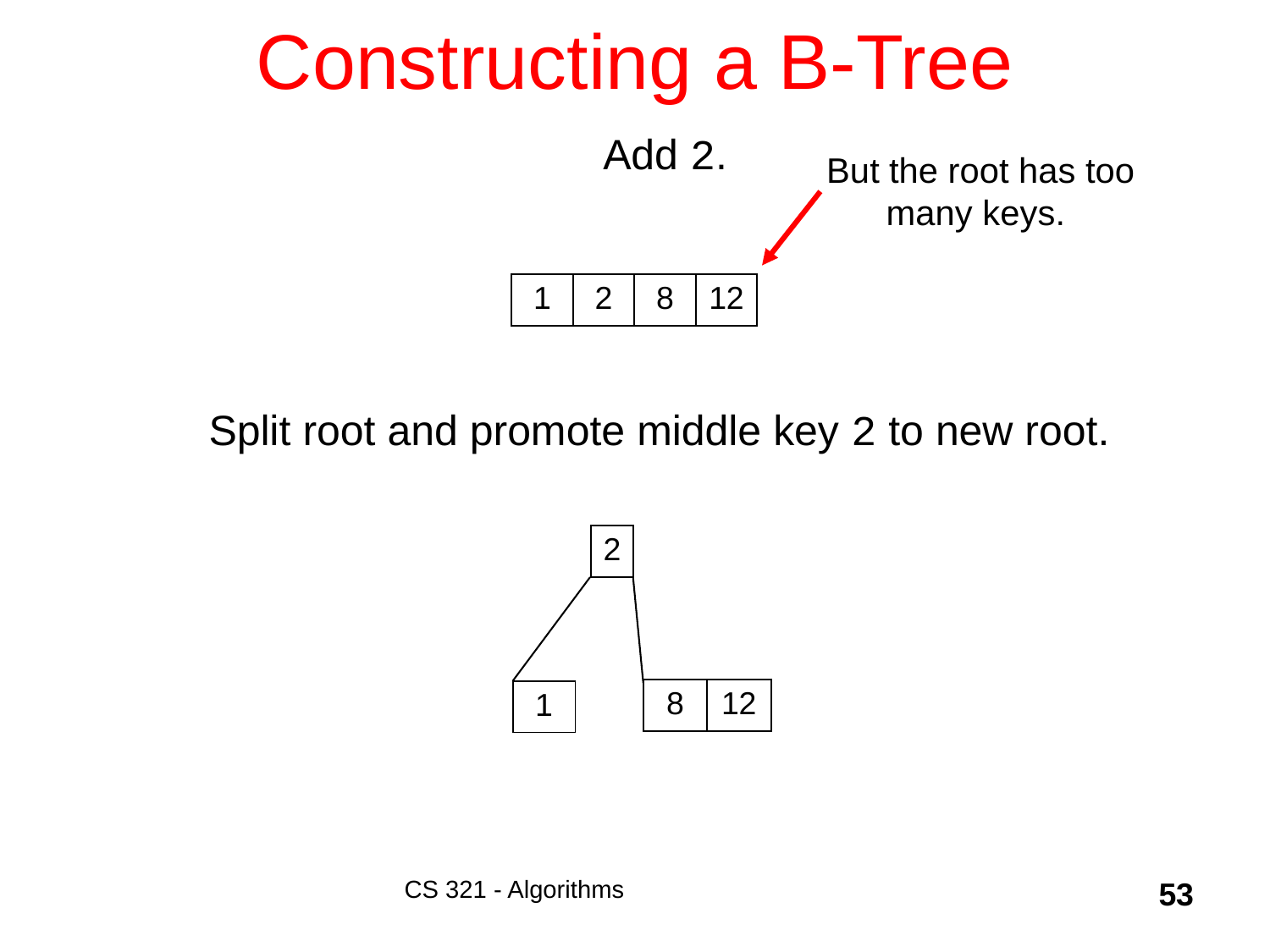

# Constructing a B-Tree
Add 2.
But the root has too many keys.
| 1 | 2 | 8 | 12 |
| --- | --- | --- | --- |
Split root and promote middle key 2 to new root.
| 2 |
| --- |

| 8 | 12 |
| --- | --- |
| 1 |
| --- |
CS 321 - Algorithms
53